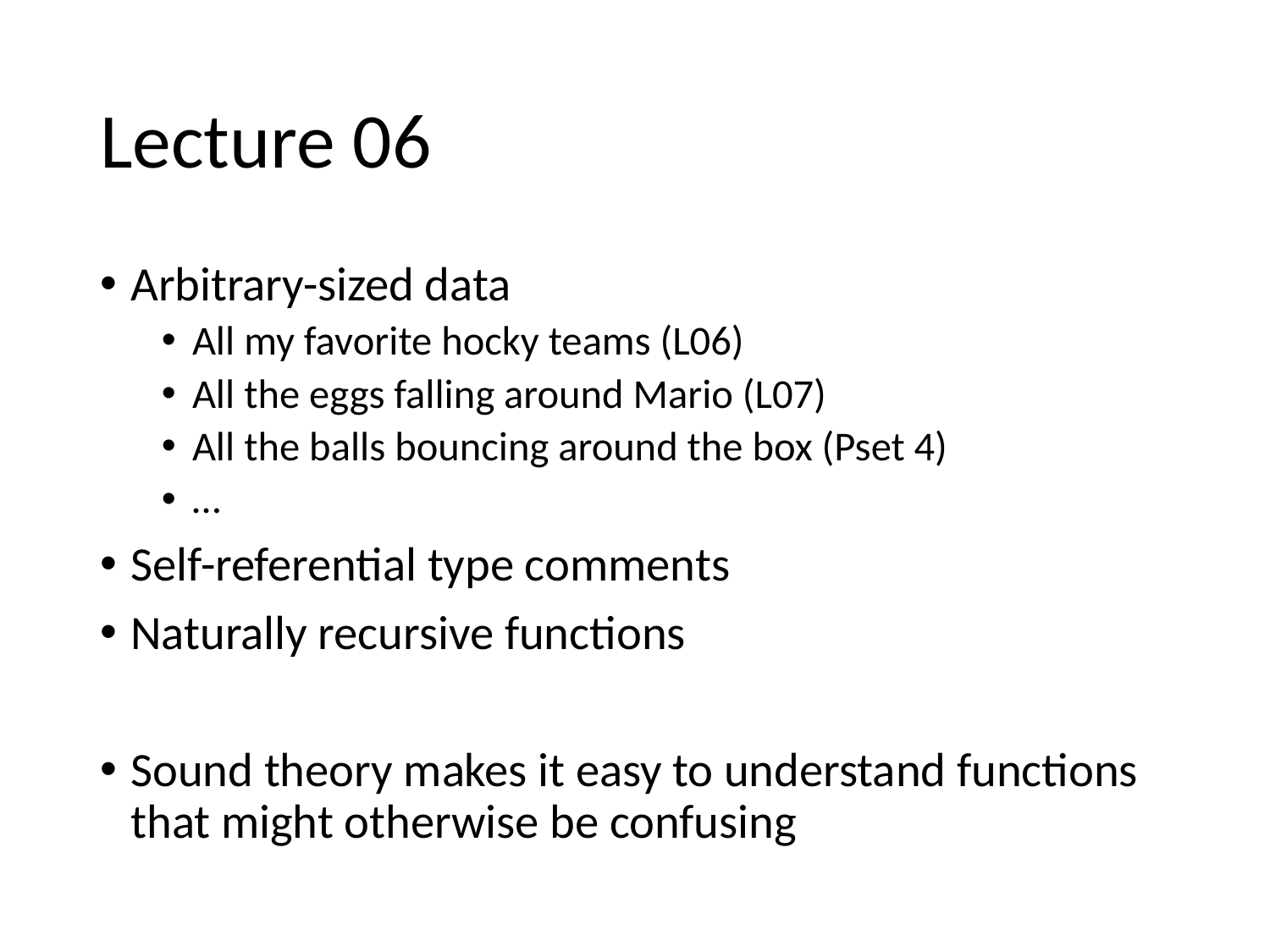

# Lecture 06
Arbitrary-sized data
All my favorite hocky teams (L06)
All the eggs falling around Mario (L07)
All the balls bouncing around the box (Pset 4)
…
Self-referential type comments
Naturally recursive functions

Sound theory makes it easy to understand functions that might otherwise be confusing